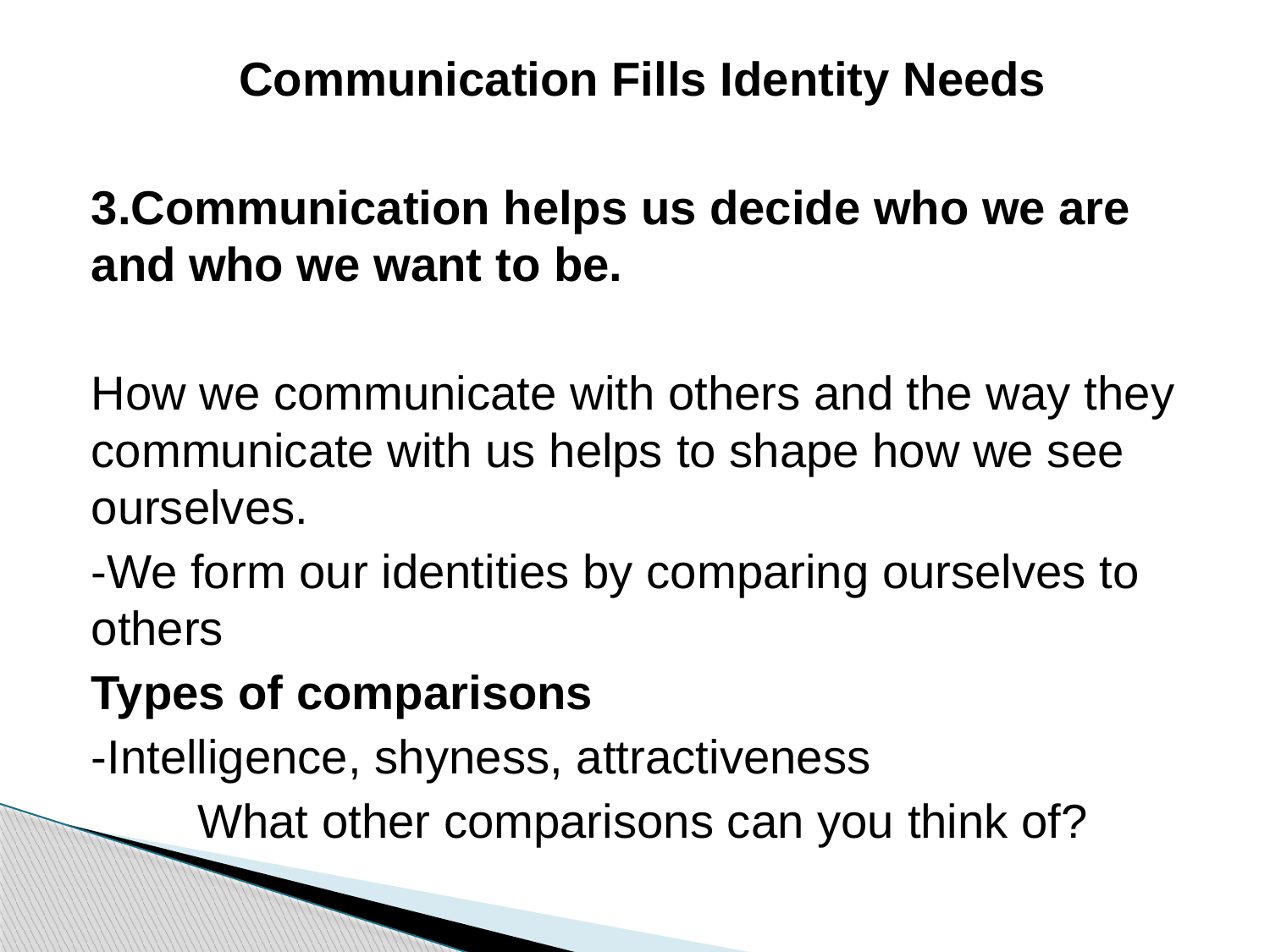

Communication Fills Identity Needs

3.Communication helps us decide who we are and who we want to be.

How we communicate with others and the way they communicate with us helps to shape how we see ourselves.
-We form our identities by comparing ourselves to others
Types of comparisons
-Intelligence, shyness, attractiveness
What other comparisons can you think of?